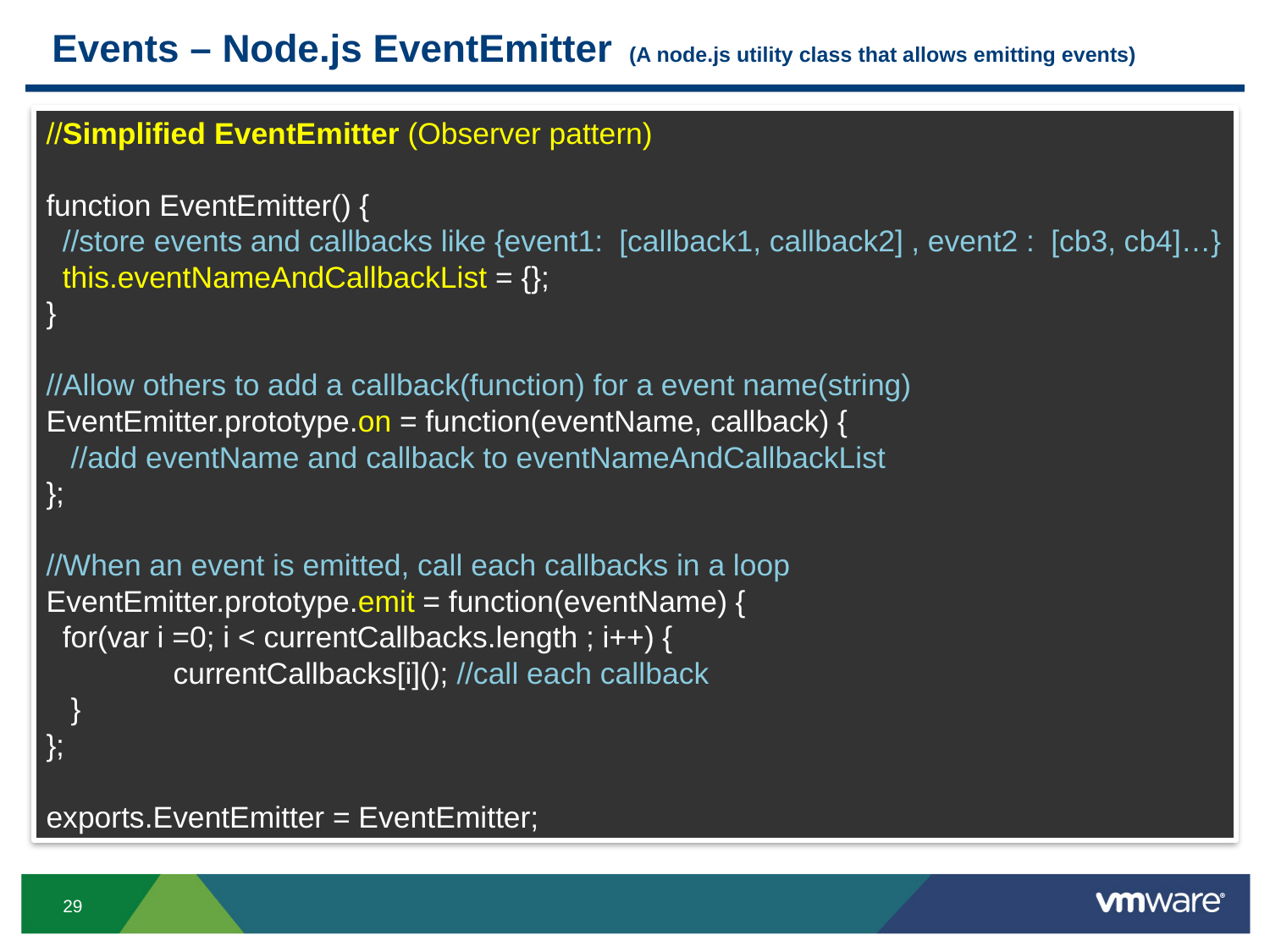

# Events – Node.js EventEmitter  (A node.js utility class that allows emitting events)
//Simplified EventEmitter (Observer pattern)

function EventEmitter() {
  //store events and callbacks like {event1:  [callback1, callback2] , event2 :  [cb3, cb4]…}
  this.eventNameAndCallbackList = {};
}

//Allow others to add a callback(function) for a event name(string)
EventEmitter.prototype.on = function(eventName, callback) {
   //add eventName and callback to eventNameAndCallbackList
};

//When an event is emitted, call each callbacks in a loop
EventEmitter.prototype.emit = function(eventName) {
  for(var i =0; i < currentCallbacks.length ; i++) {
	currentCallbacks[i](); //call each callback
   }
};

exports.EventEmitter = EventEmitter;